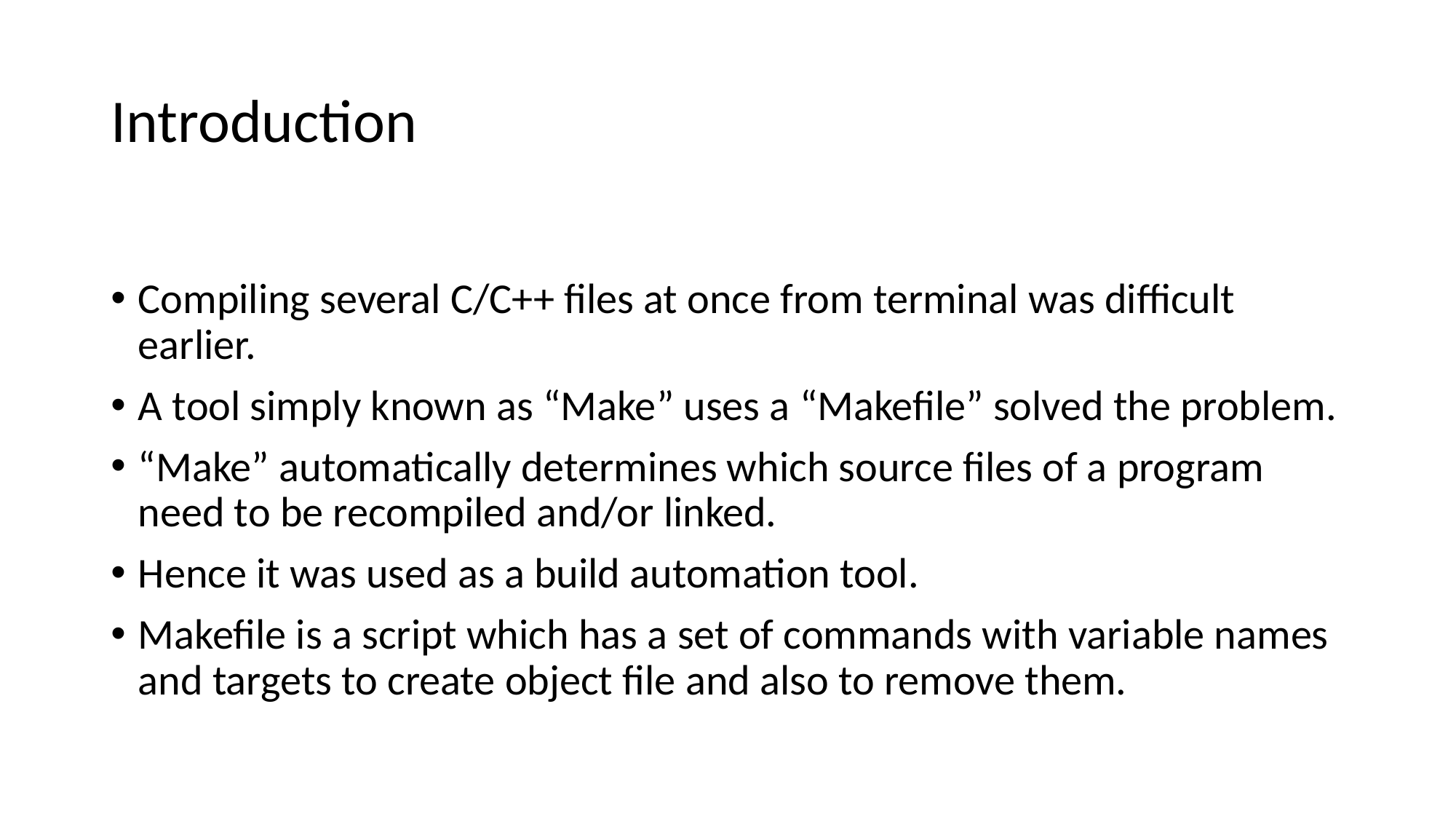

# Introduction
Compiling several C/C++ files at once from terminal was difficult earlier.
A tool simply known as “Make” uses a “Makefile” solved the problem.
“Make” automatically determines which source files of a program need to be recompiled and/or linked.
Hence it was used as a build automation tool.
Makefile is a script which has a set of commands with variable names and targets to create object file and also to remove them.